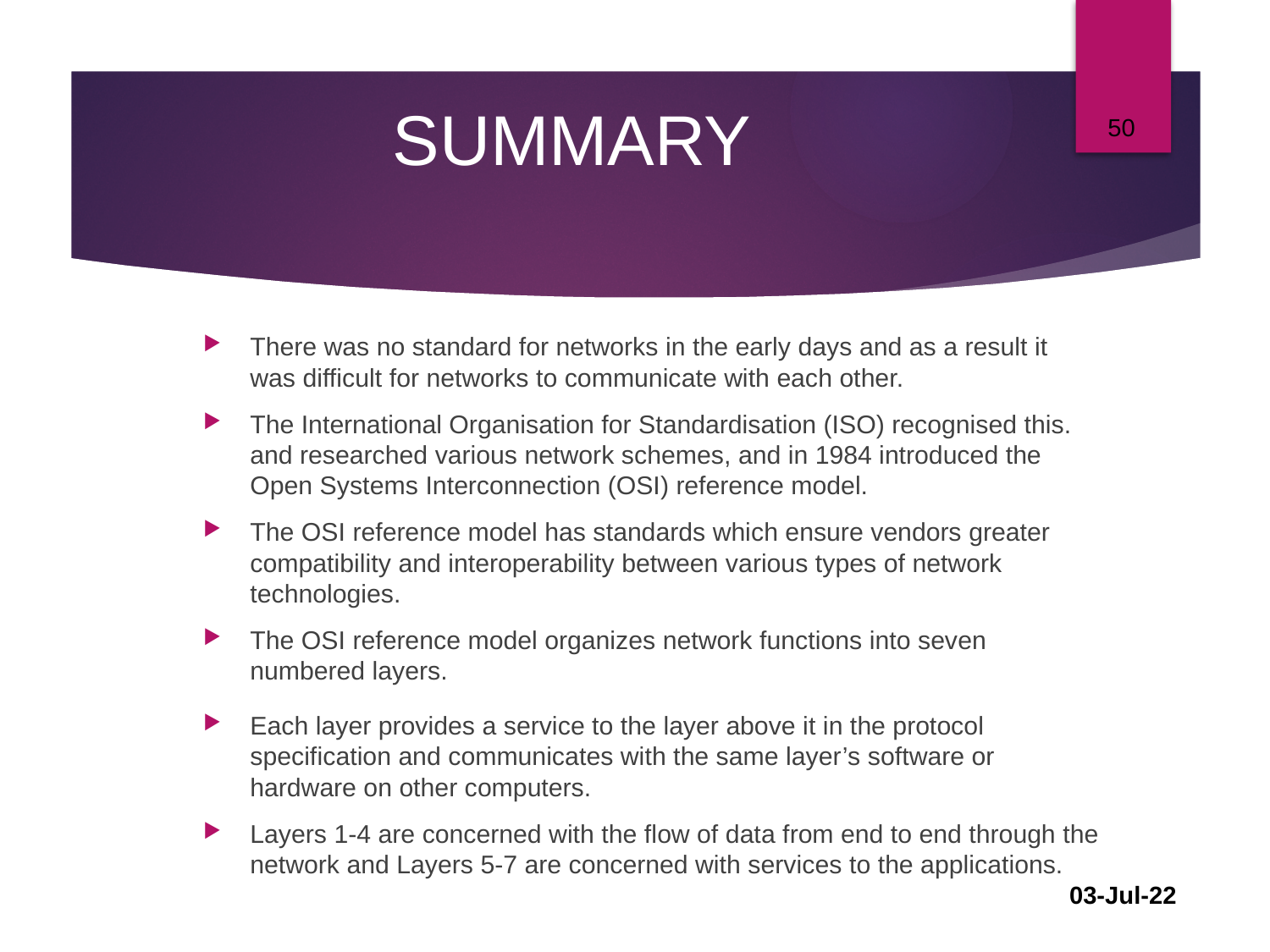

# SUMMARY
50

There was no standard for networks in the early days and as a result it was difficult for networks to communicate with each other.
The International Organisation for Standardisation (ISO) recognised this. and researched various network schemes, and in 1984 introduced the Open Systems Interconnection (OSI) reference model.
The OSI reference model has standards which ensure vendors greater compatibility and interoperability between various types of network technologies.
The OSI reference model organizes network functions into seven numbered layers.
Each layer provides a service to the layer above it in the protocol specification and communicates with the same layer’s software or hardware on other computers.
Layers 1-4 are concerned with the flow of data from end to end through the network and Layers 5-7 are concerned with services to the applications.
03-Jul-22